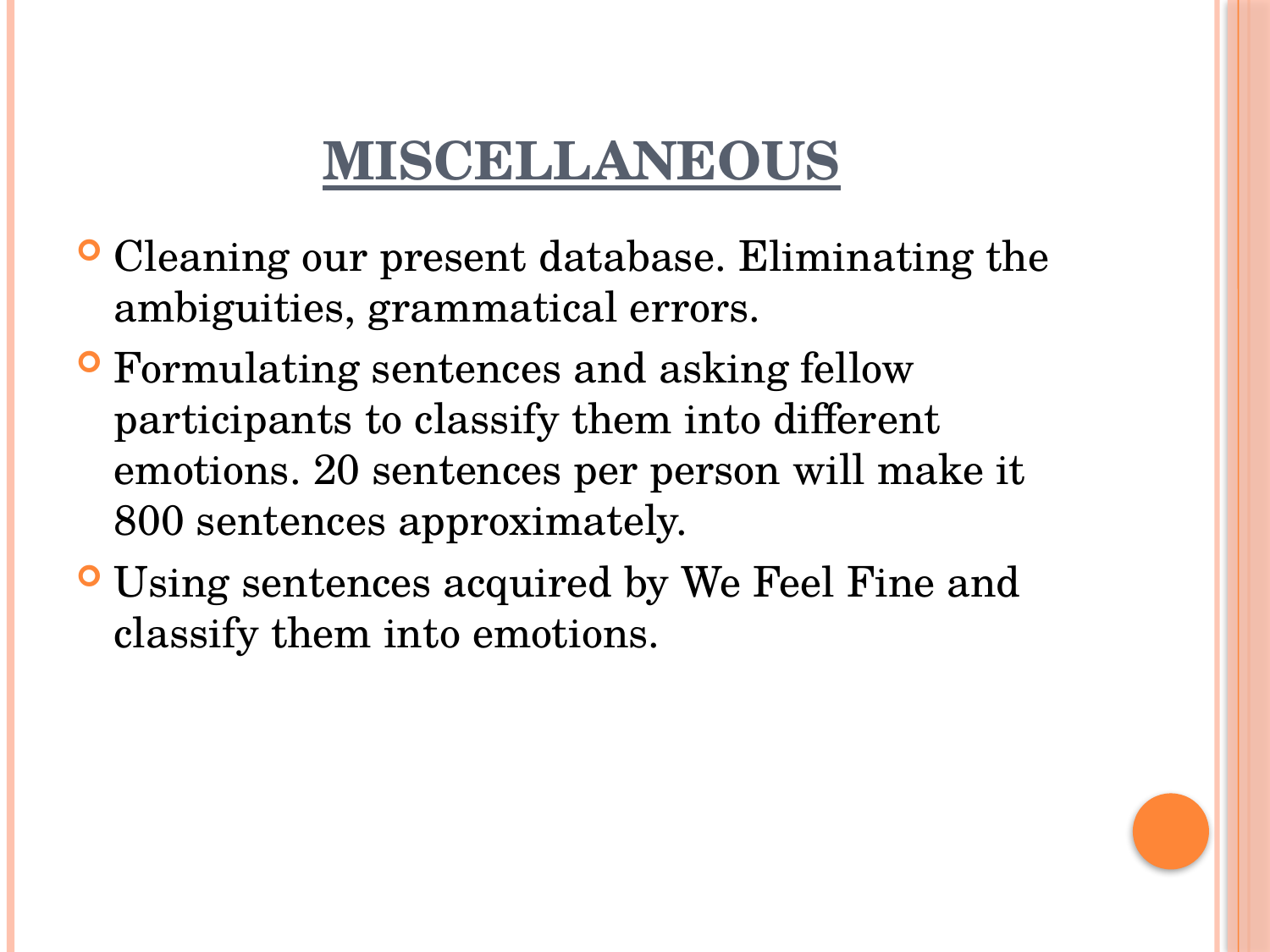

# MISCELLANEOUS
Cleaning our present database. Eliminating the ambiguities, grammatical errors.
Formulating sentences and asking fellow participants to classify them into different emotions. 20 sentences per person will make it 800 sentences approximately.
Using sentences acquired by We Feel Fine and classify them into emotions.